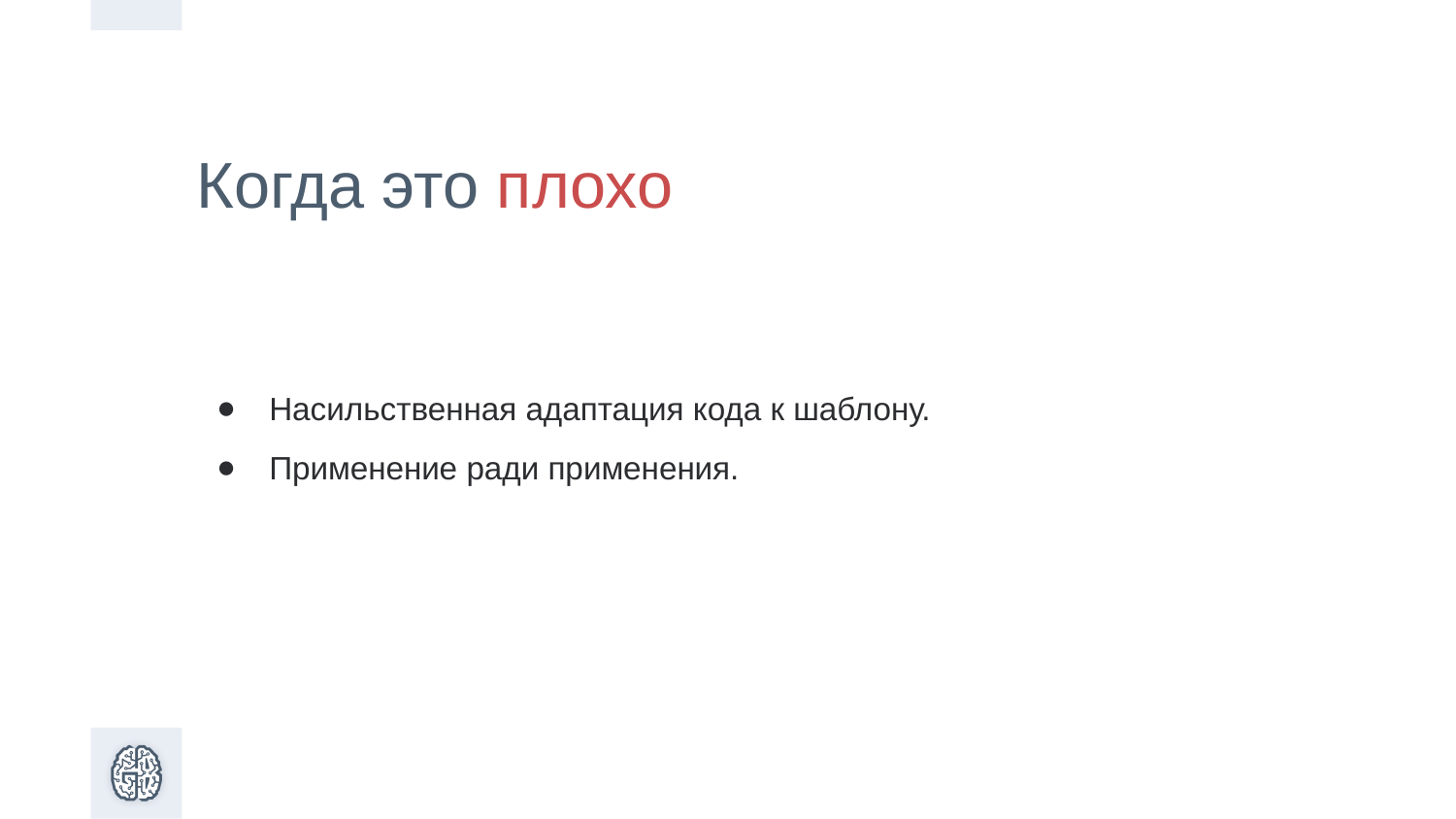

Когда это плохо
Насильственная адаптация кода к шаблону.
Применение ради применения.